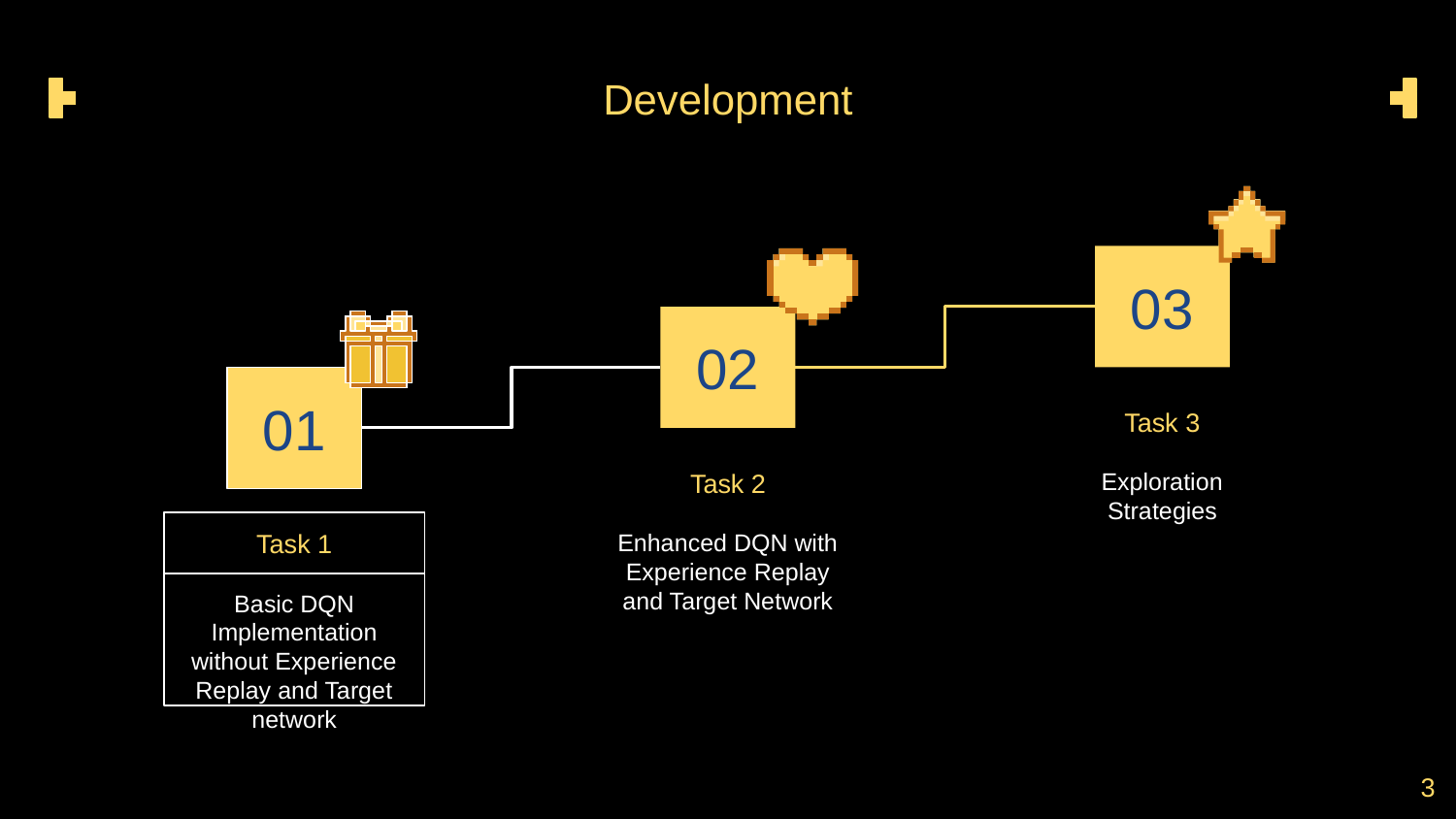

# Development

03
Task 3
Exploration Strategies

02
Task 2
Enhanced DQN with Experience Replay and Target Network

01
Task 1
Basic DQN Implementation without Experience Replay and Target network
3